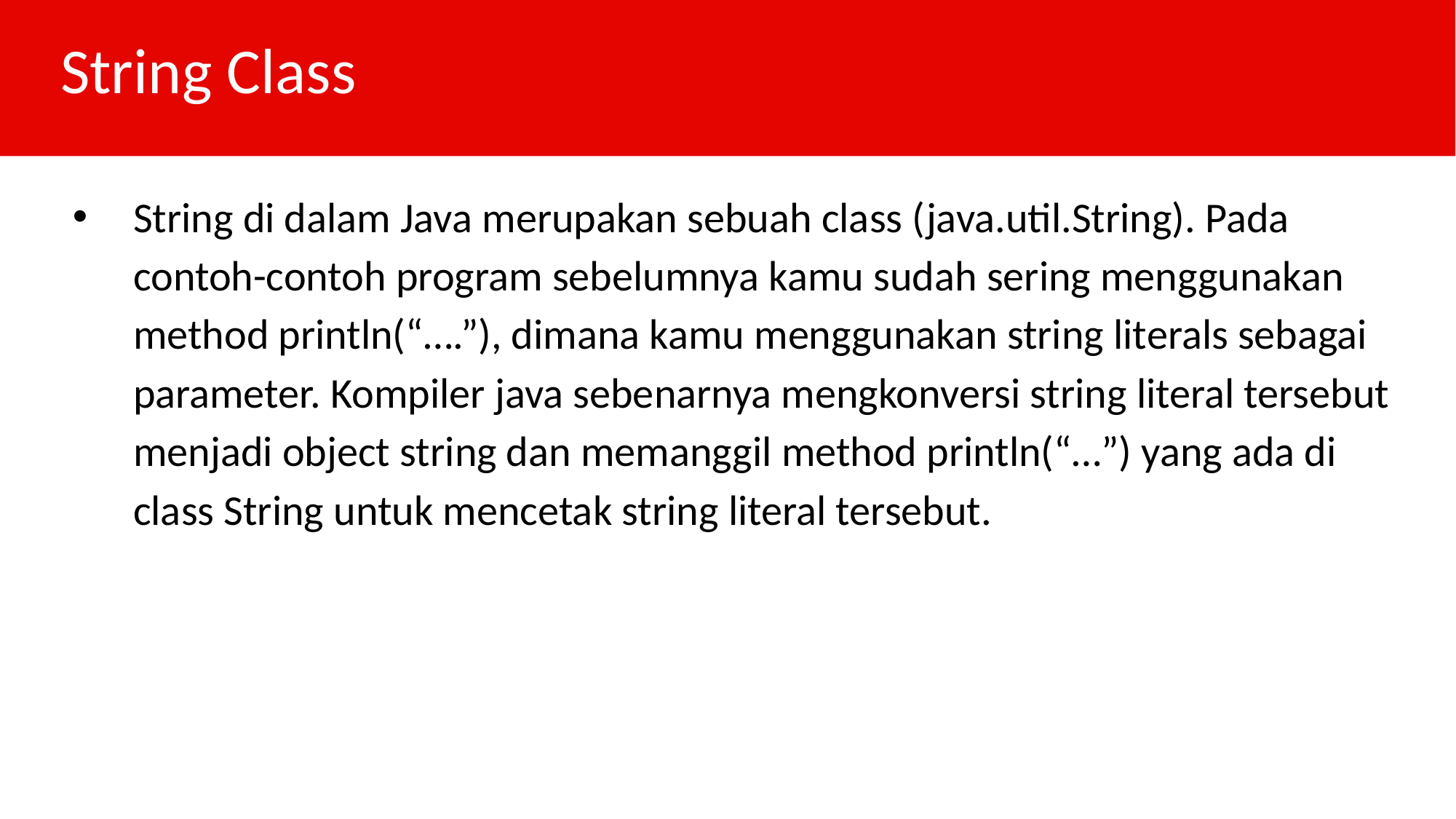

# String Class
String di dalam Java merupakan sebuah class (java.util.String). Pada contoh-contoh program sebelumnya kamu sudah sering menggunakan method println(“….”), dimana kamu menggunakan string literals sebagai parameter. Kompiler java sebenarnya mengkonversi string literal tersebut menjadi object string dan memanggil method println(“…”) yang ada di class String untuk mencetak string literal tersebut.